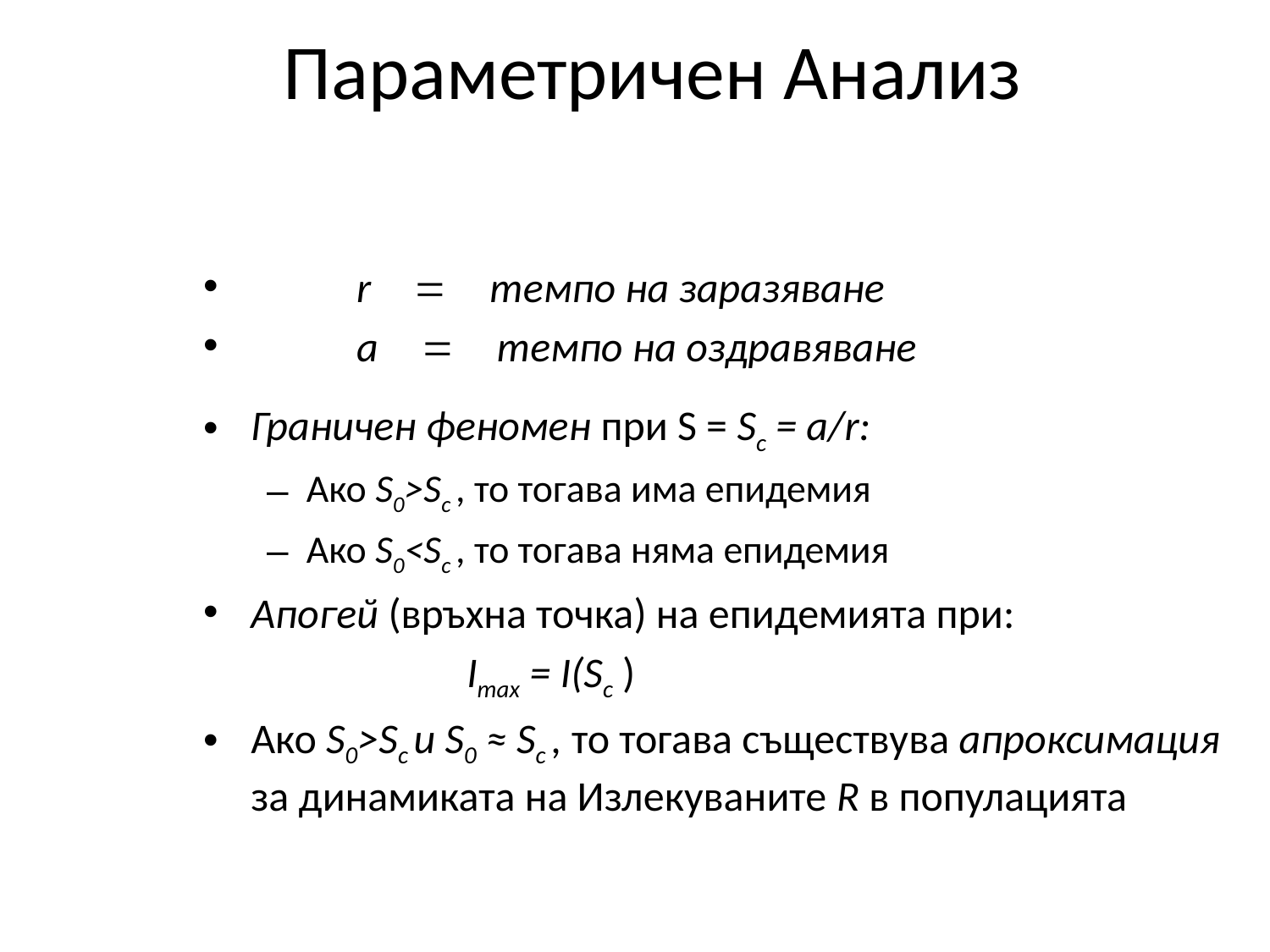

# Параметричен Анализ
     r  =  темпо на заразяване
     a  =  темпо на оздравяване

Граничен феномен при S = Sc = a/r:
Ако S0>Sc , то тогава има епидемия
Ако S0<Sc , то тогава няма епидемия
Апогей (връхна точка) на епидемията при:
		 Imax = I(Sc )
Ако S0>Sc и S0 ≈ Sc , то тогава съществува апроксимация за динамиката на Излекуваните R в популацията